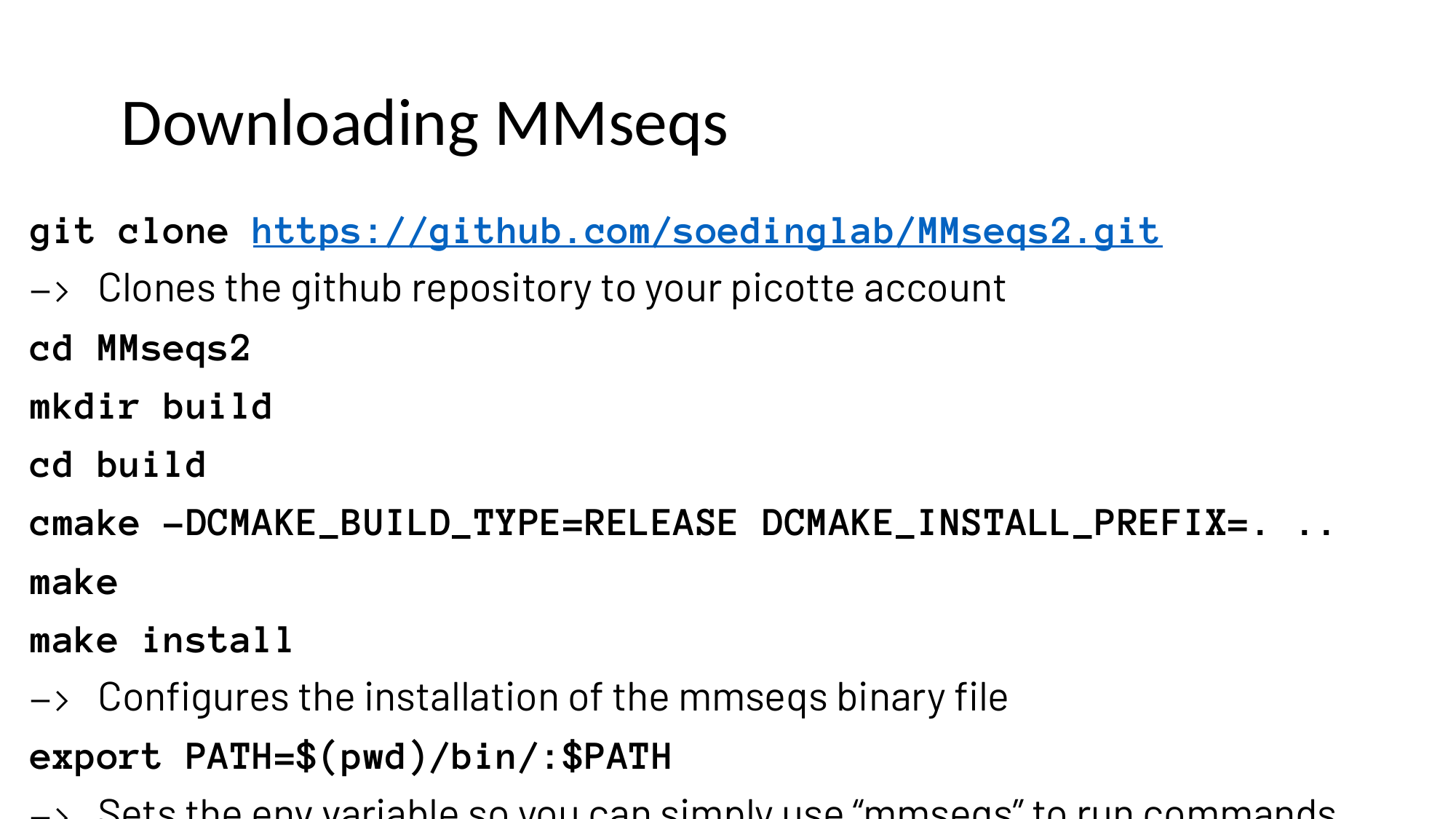

# Downloading MMseqs
git clone https://github.com/soedinglab/MMseqs2.git
-> Clones the github repository to your picotte account
cd MMseqs2
mkdir build
cd build
cmake -DCMAKE_BUILD_TYPE=RELEASE DCMAKE_INSTALL_PREFIX=. ..
make
make install
-> Configures the installation of the mmseqs binary file
export PATH=$(pwd)/bin/:$PATH
-> Sets the env variable so you can simply use “mmseqs” to run commands